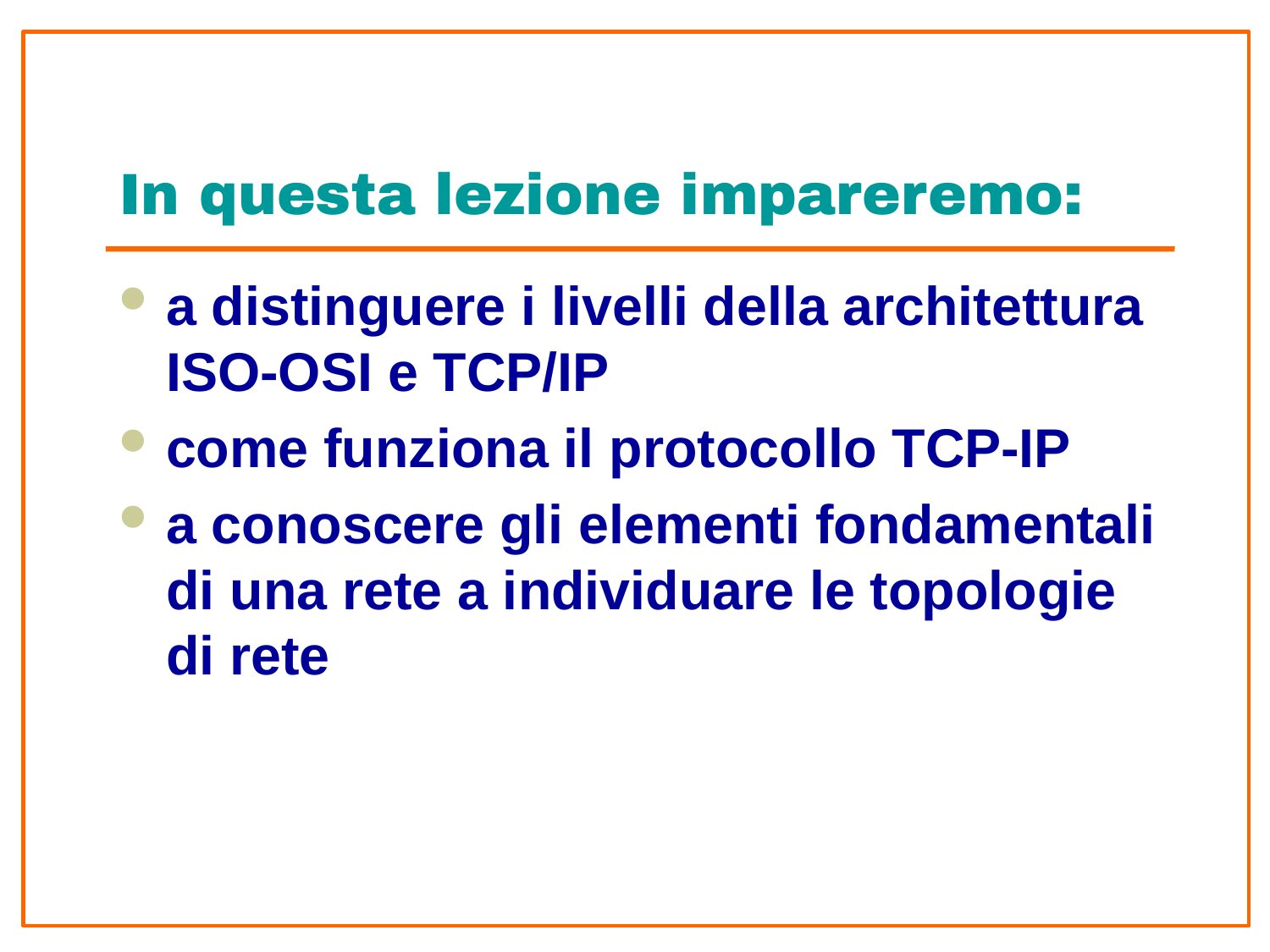

# In questa lezione impareremo:
a distinguere i livelli della architettura ISO-OSI e TCP/IP
come funziona il protocollo TCP-IP
a conoscere gli elementi fondamentali di una rete a individuare le topologie di rete